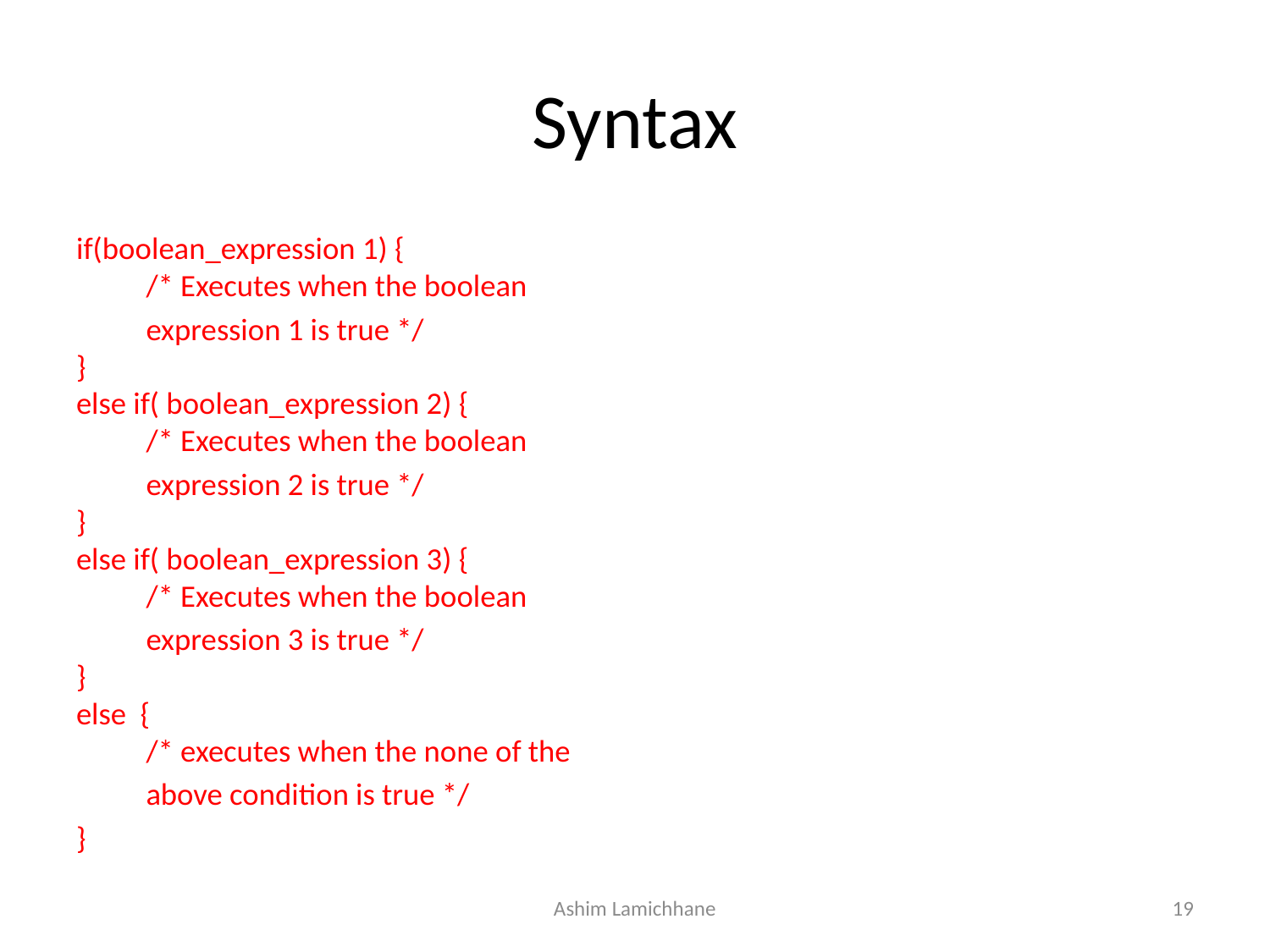

# Syntax
if(boolean_expression 1) {
  	/* Executes when the boolean
	expression 1 is true */
}
else if( boolean_expression 2) {
  	/* Executes when the boolean
	expression 2 is true */
}
else if( boolean_expression 3) {
  	/* Executes when the boolean
	expression 3 is true */
}
else  {
  	/* executes when the none of the
	above condition is true */
}
Ashim Lamichhane
19